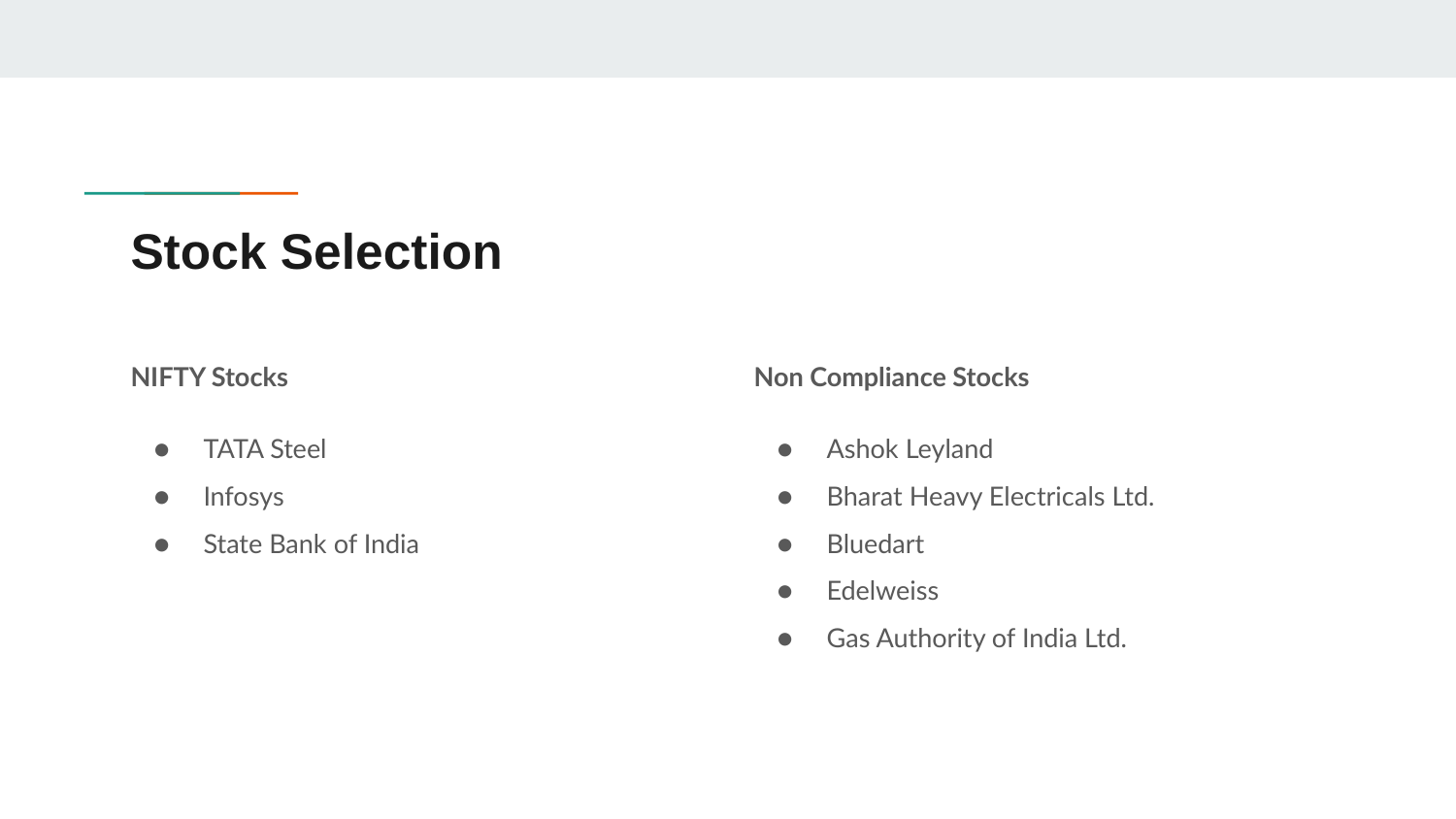

# Stock Selection
NIFTY Stocks
TATA Steel
Infosys
State Bank of India
Non Compliance Stocks
Ashok Leyland
Bharat Heavy Electricals Ltd.
Bluedart
Edelweiss
Gas Authority of India Ltd.